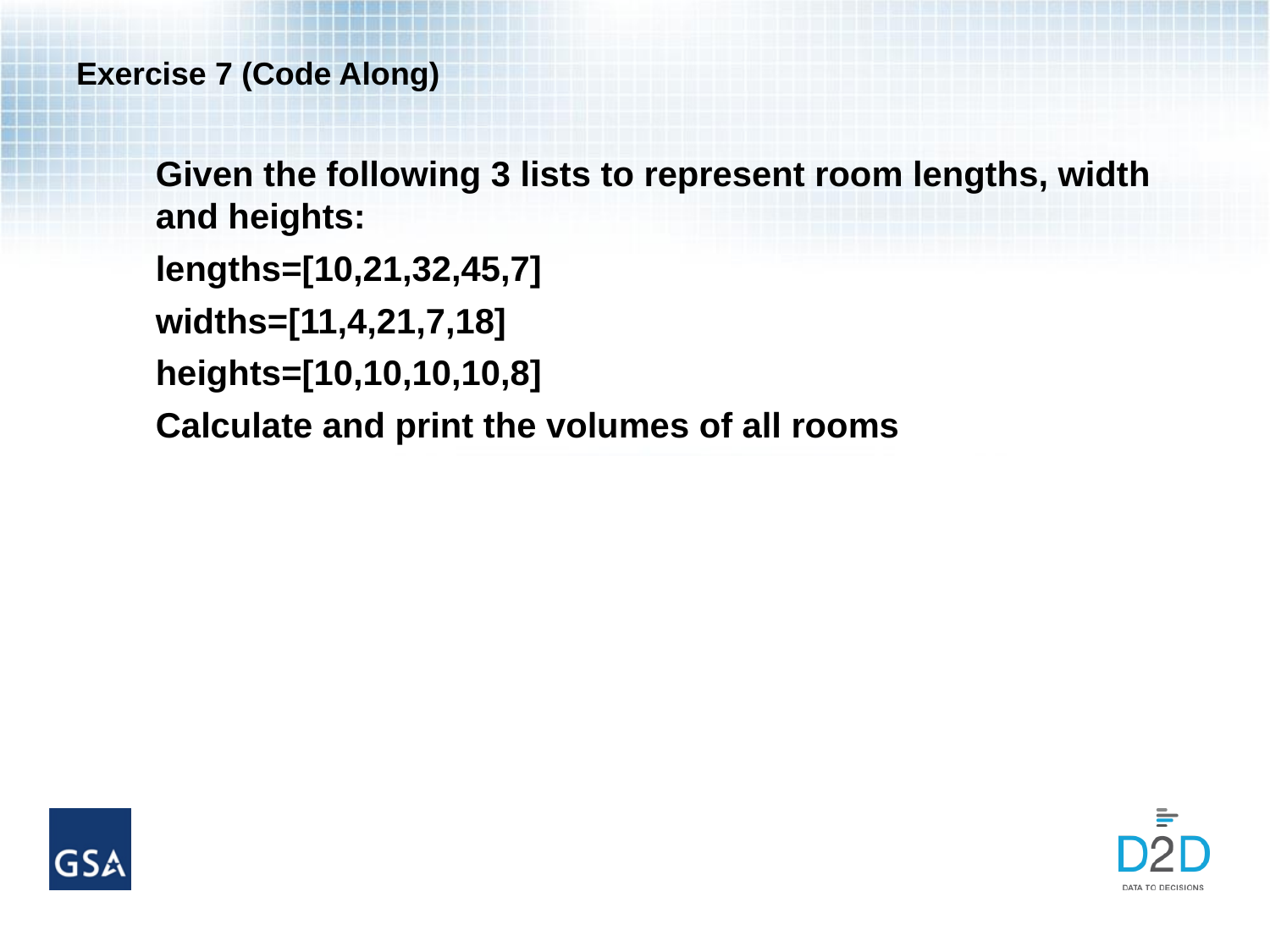

# Exercise 7 (Code Along)
Given the following 3 lists to represent room lengths, width and heights:
lengths=[10,21,32,45,7]
widths=[11,4,21,7,18]
heights=[10,10,10,10,8]
Calculate and print the volumes of all rooms